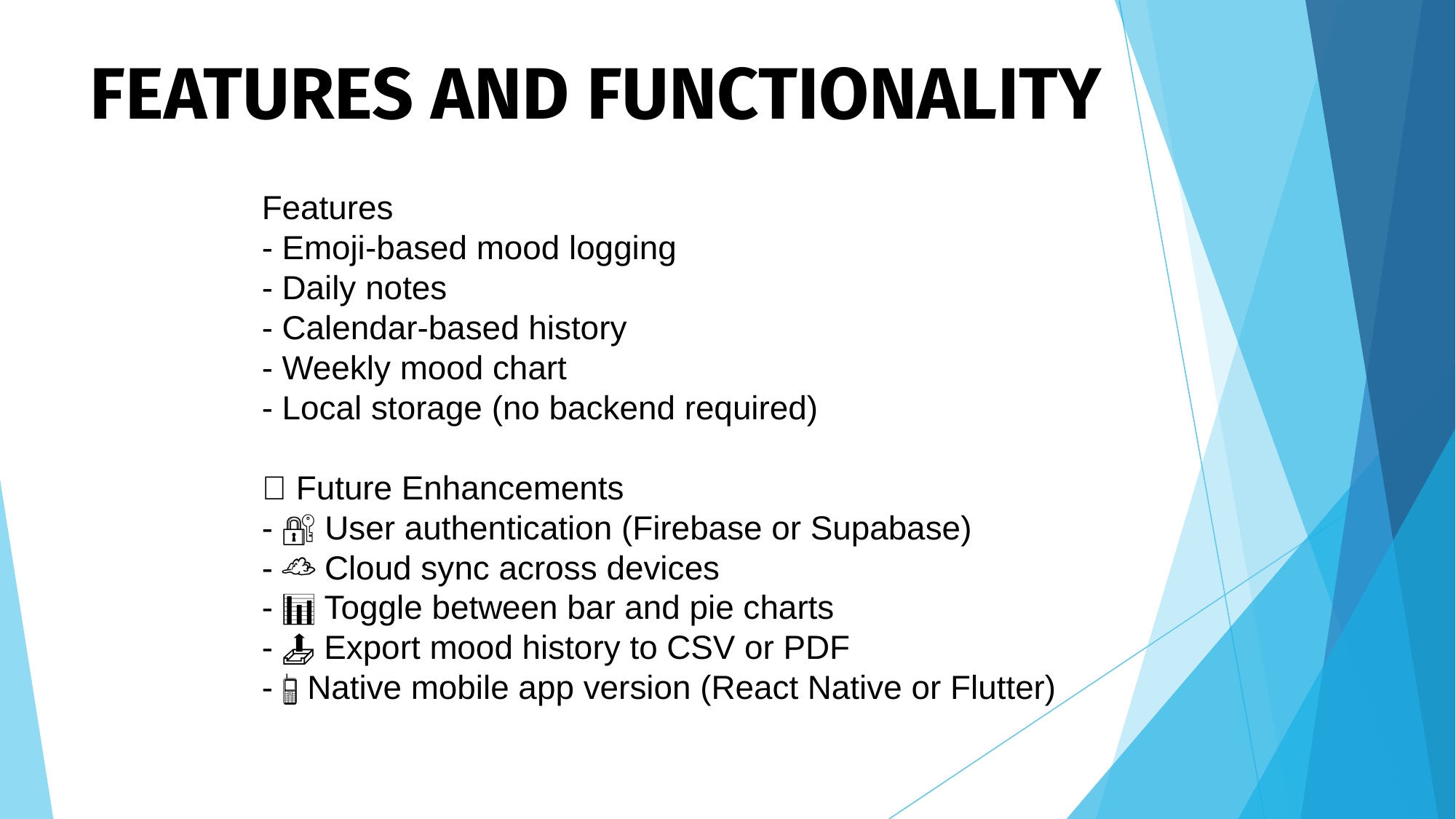

# FEATURES AND FUNCTIONALITY
Features
- Emoji-based mood logging
- Daily notes
- Calendar-based history
- Weekly mood chart
- Local storage (no backend required)

🧭 Future Enhancements
- 🔐 User authentication (Firebase or Supabase)
- ☁ Cloud sync across devices
- 📊 Toggle between bar and pie charts
- 📤 Export mood history to CSV or PDF
- 📱 Native mobile app version (React Native or Flutter)